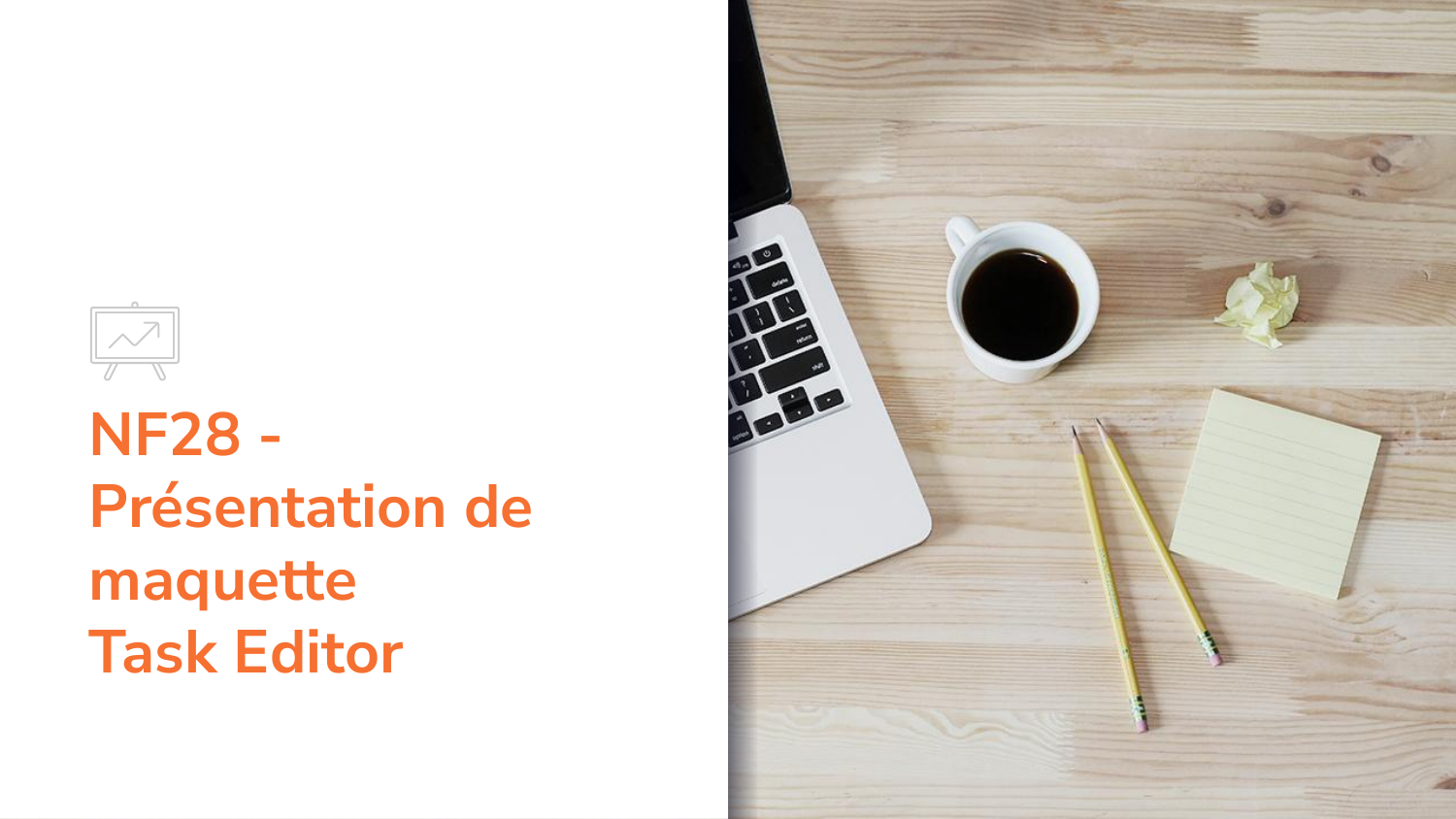

# NF28 - Présentation de maquette
Task Editor